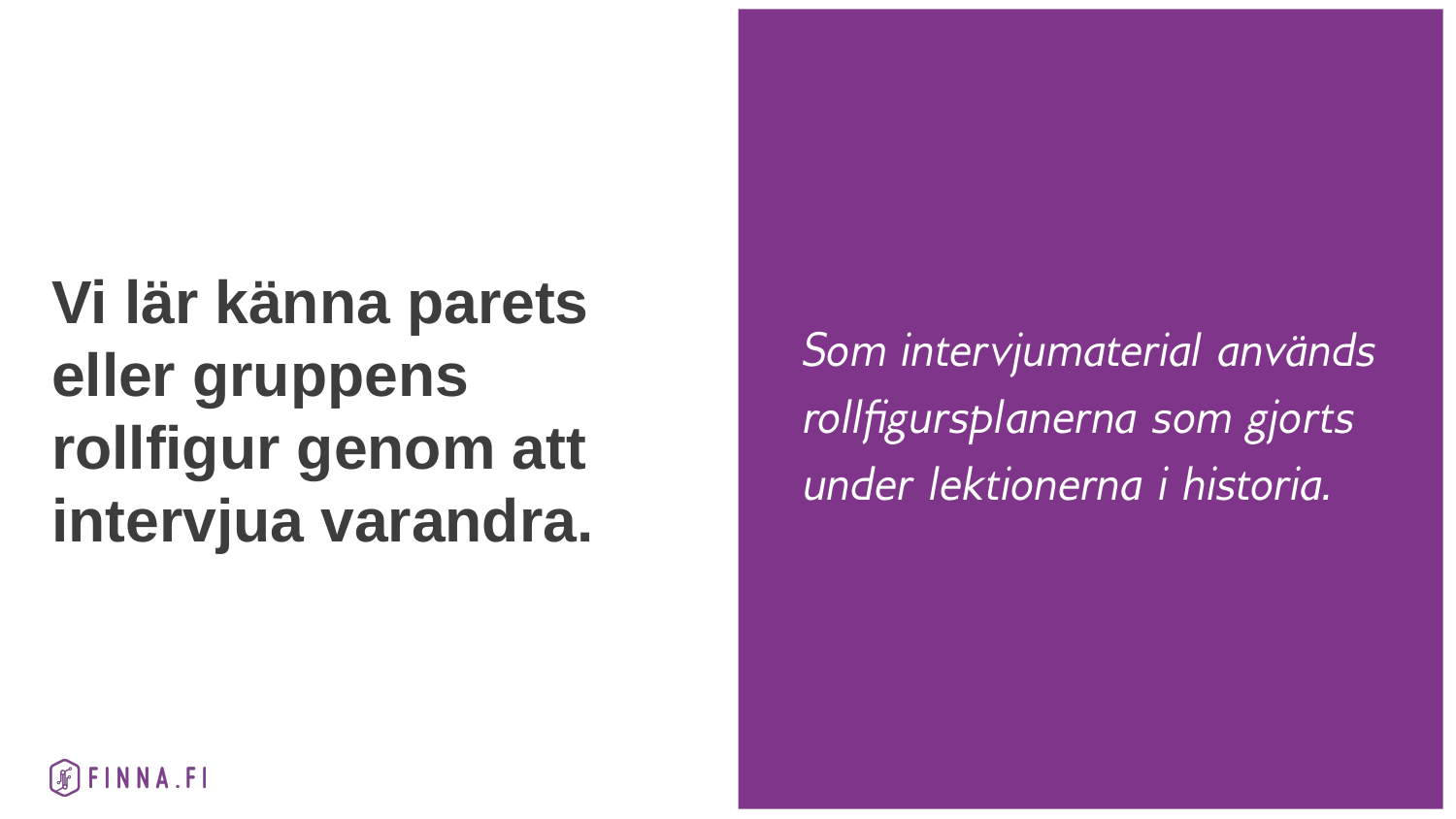

# Vi lär känna parets eller gruppens rollfigur genom att intervjua varandra.
Som intervjumaterial används rollfigursplanerna som gjorts under lektionerna i historia.